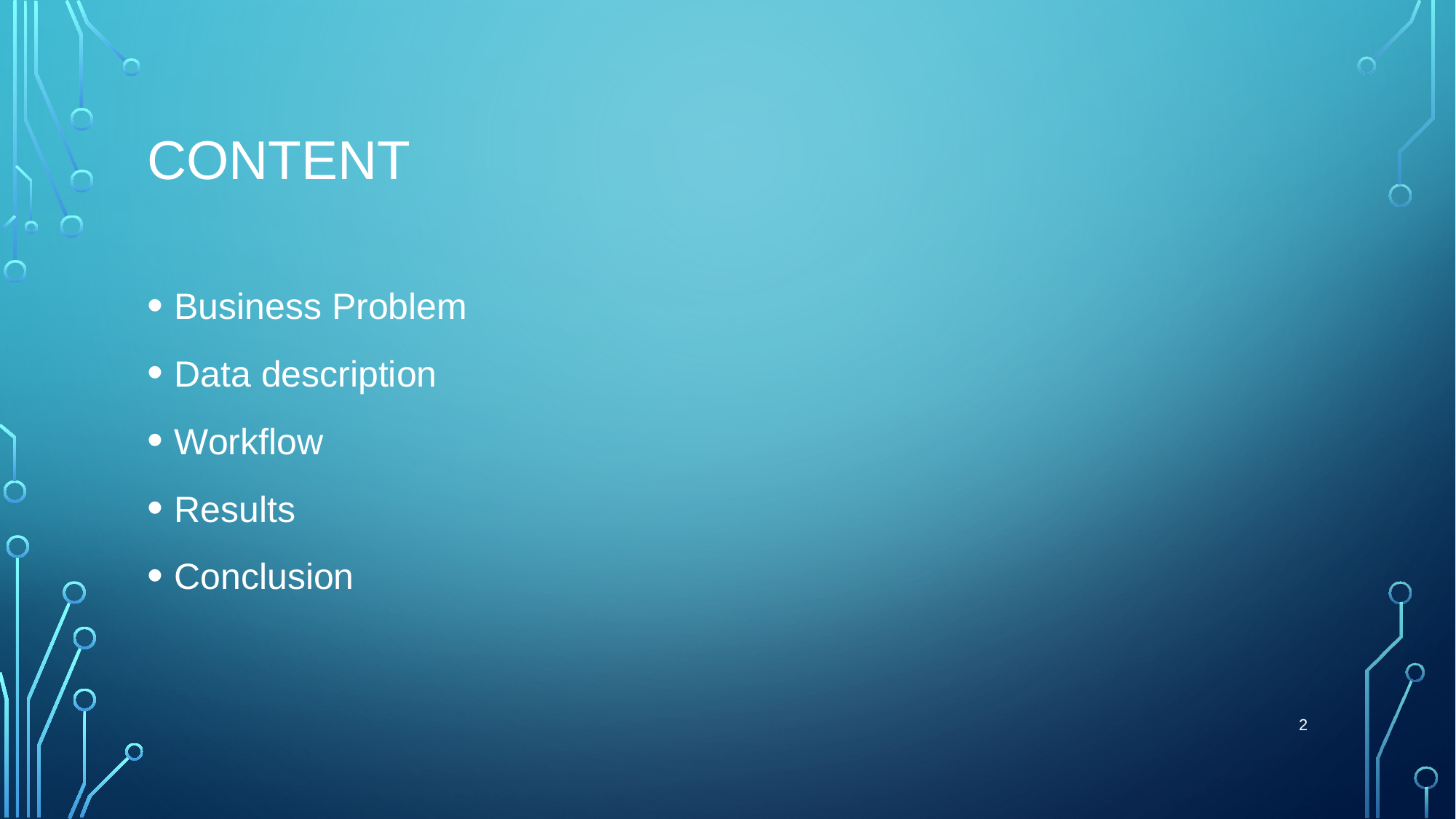

# Content
Business Problem
Data description
Workflow
Results
Conclusion
2